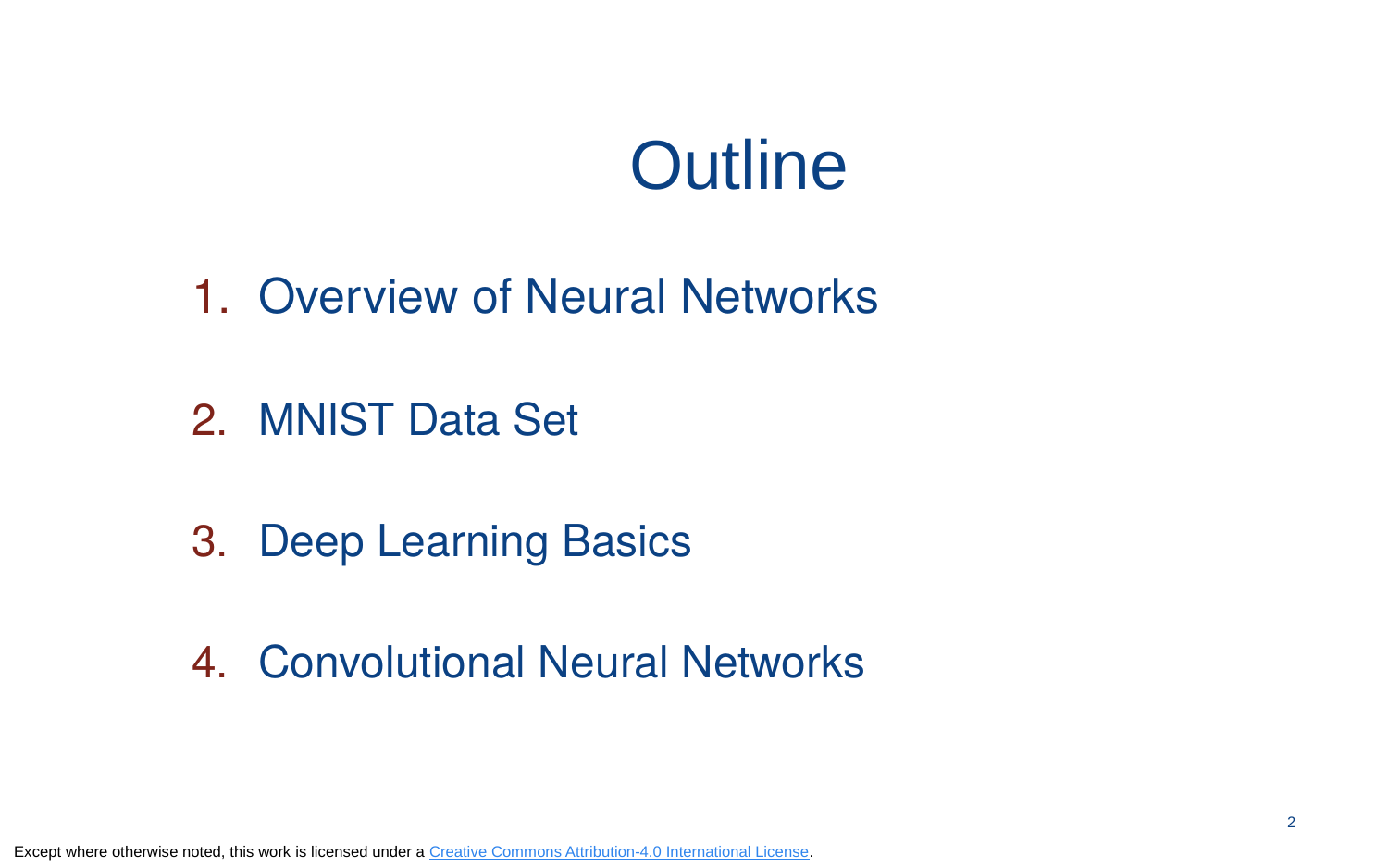

# Outline
Overview of Neural Networks

MNIST Data Set

Deep Learning Basics

Convolutional Neural Networks
2